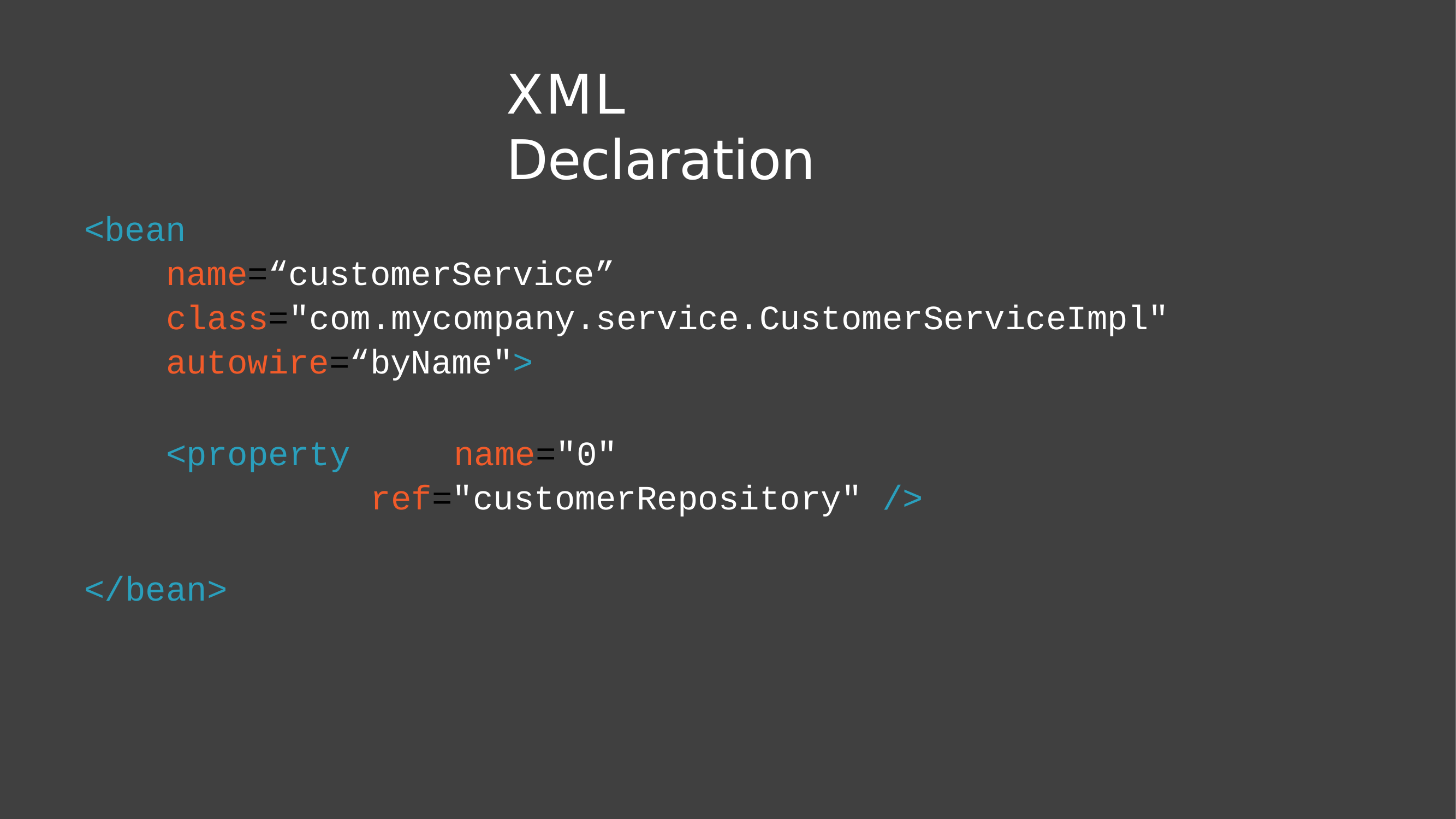

# XML Declaration
<bean
name=“customerService”  class="com.mycompany.service.CustomerServiceImpl"  autowire=“byName">

<property	name="0"
ref="customerRepository"	/>

</bean>
5